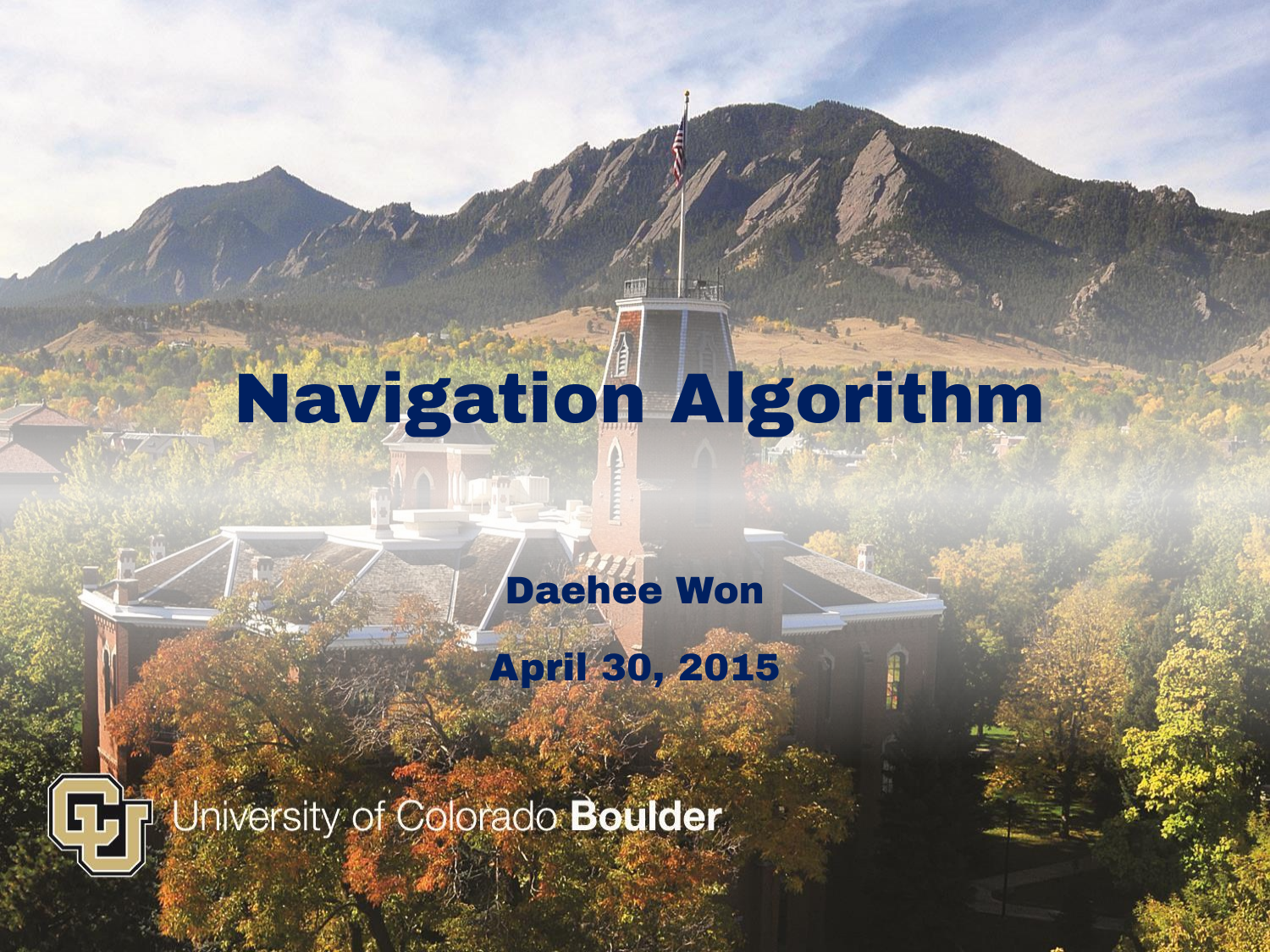

# Navigation Algorithm
Daehee Won
April 30, 2015